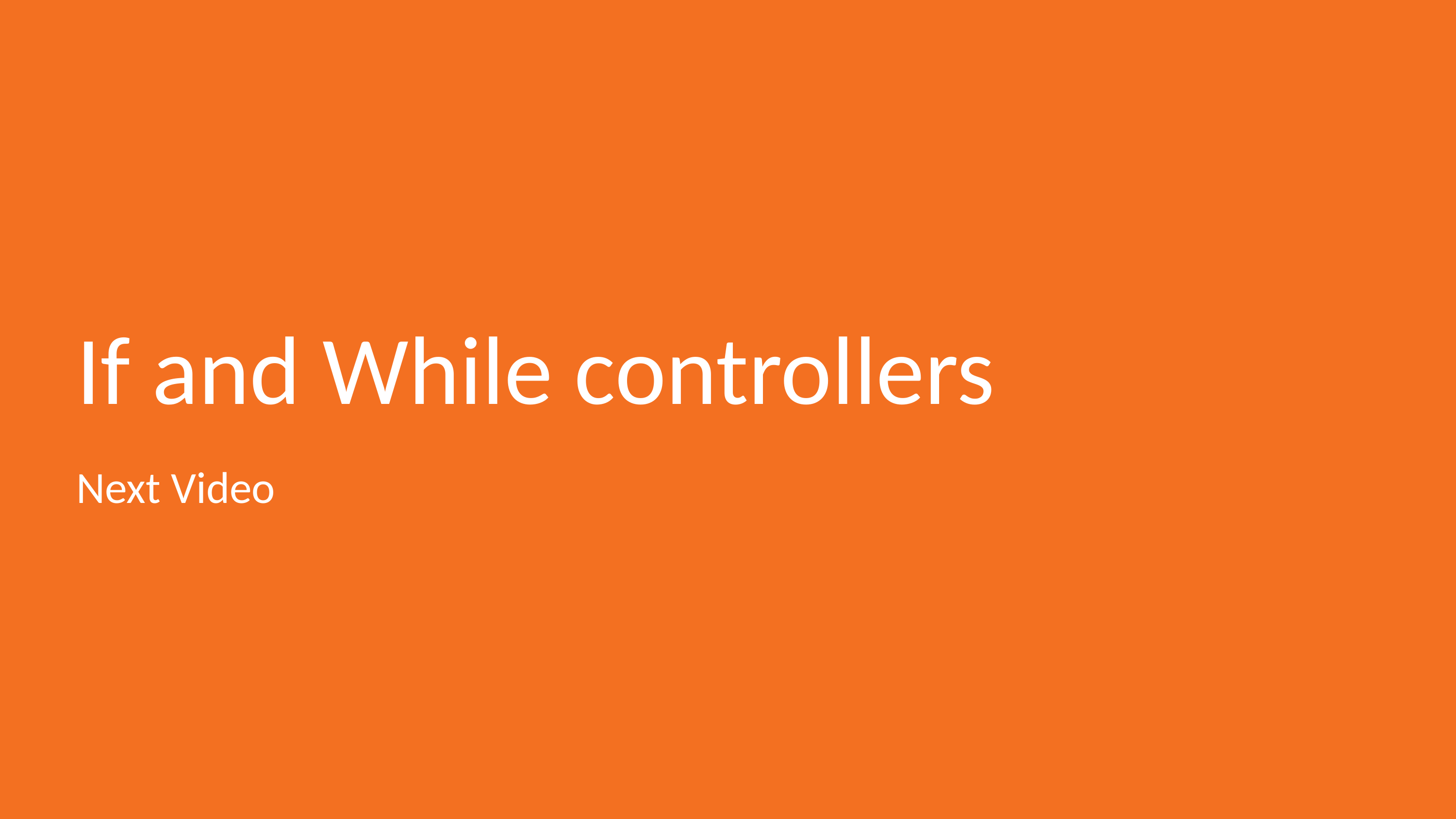

# If and While controllers
Next Video